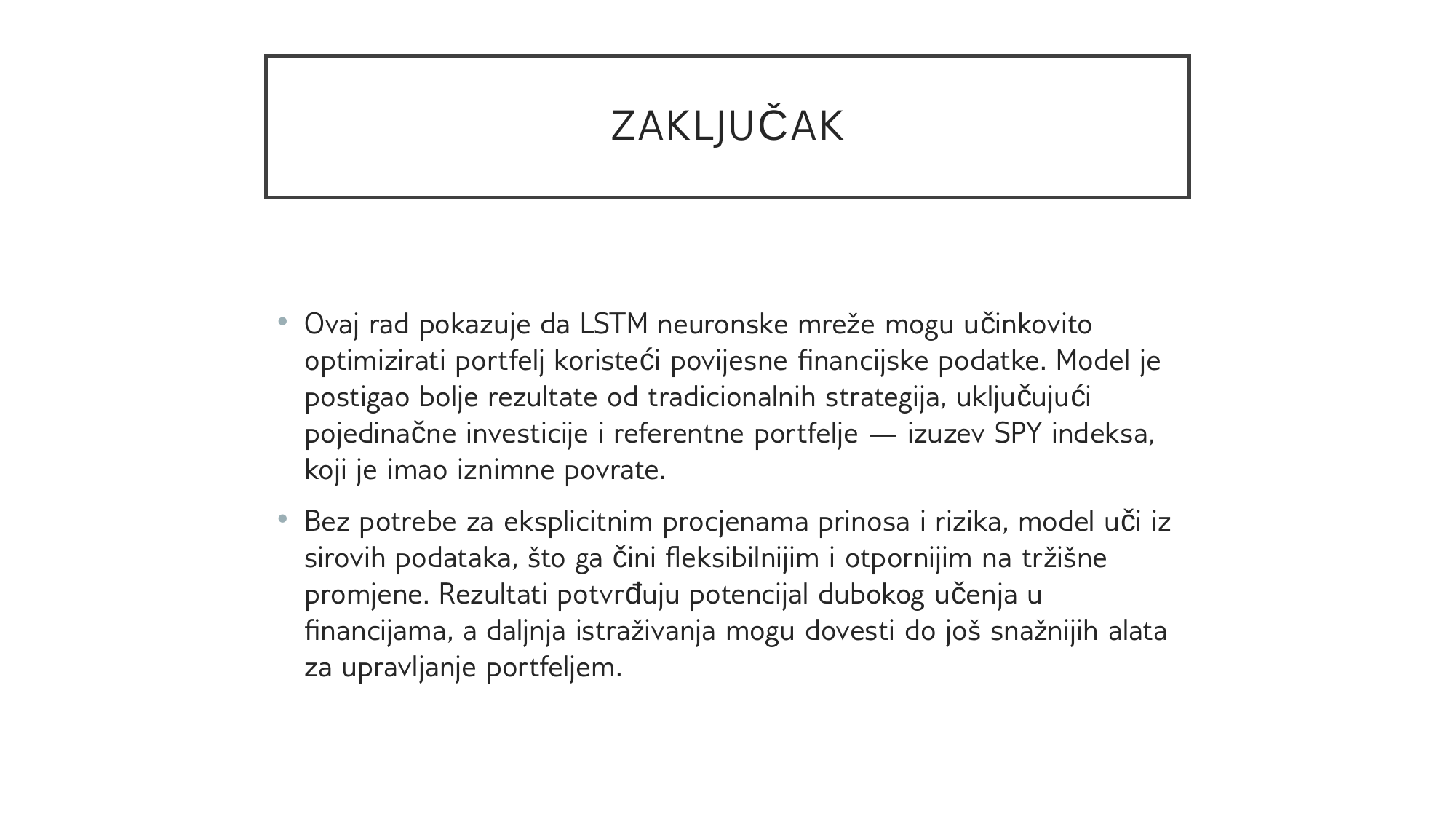

# zaključak
Ovaj rad pokazuje da LSTM neuronske mreže mogu učinkovito optimizirati portfelj koristeći povijesne financijske podatke. Model je postigao bolje rezultate od tradicionalnih strategija, uključujući pojedinačne investicije i referentne portfelje — izuzev SPY indeksa, koji je imao iznimne povrate.
Bez potrebe za eksplicitnim procjenama prinosa i rizika, model uči iz sirovih podataka, što ga čini fleksibilnijim i otpornijim na tržišne promjene. Rezultati potvrđuju potencijal dubokog učenja u financijama, a daljnja istraživanja mogu dovesti do još snažnijih alata za upravljanje portfeljem.